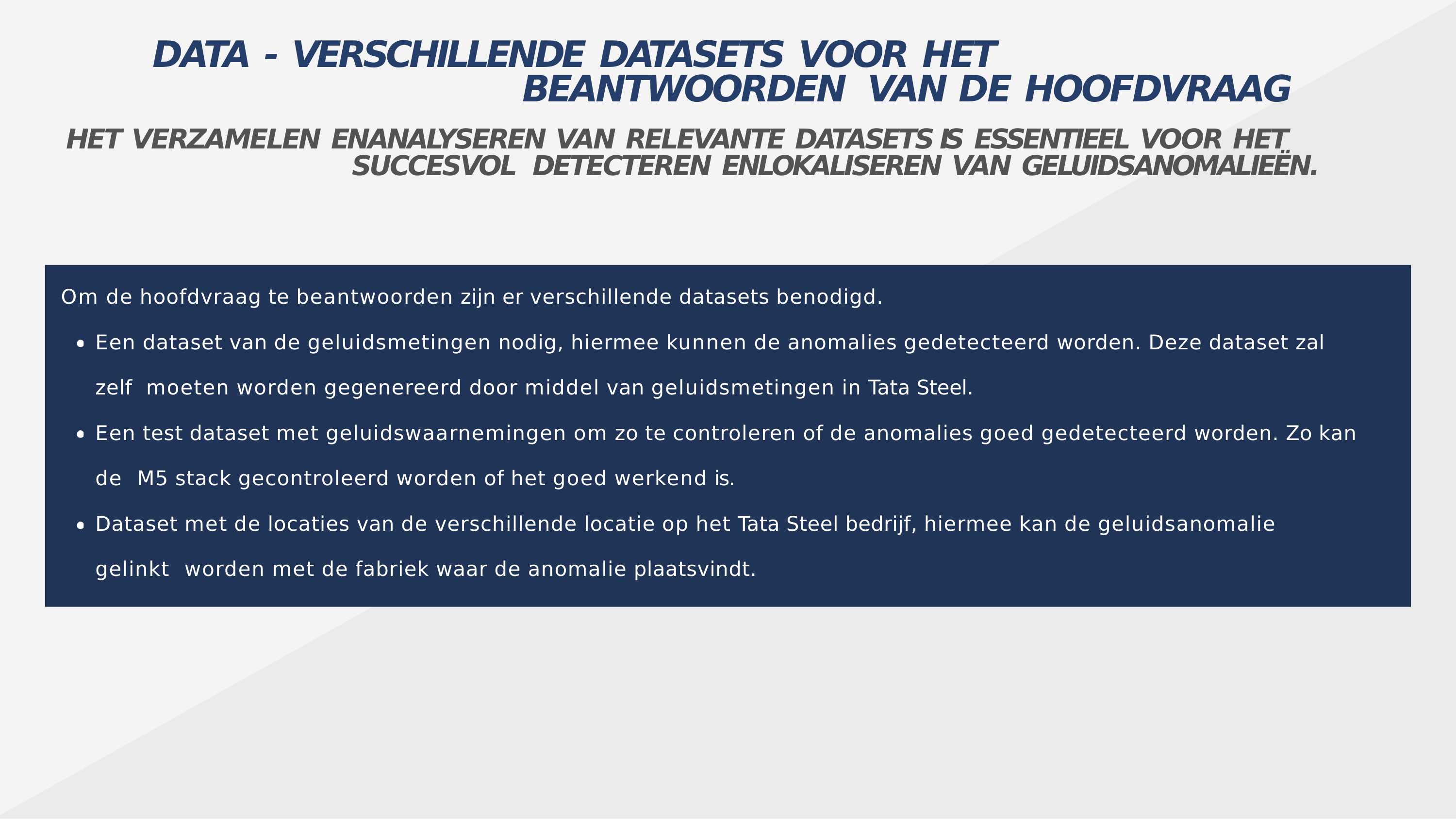

# DATA - VERSCHILLENDE DATASETS VOOR HET BEANTWOORDEN  VAN DE HOOFDVRAAG
HET VERZAMELEN ENANALYSEREN VAN RELEVANTE DATASETS IS ESSENTIEEL VOOR HET SUCCESVOL  DETECTEREN ENLOKALISEREN VAN GELUIDSANOMALIEËN.

Om de hoofdvraag te beantwoorden zijn er verschillende datasets benodigd.
Een dataset van de geluidsmetingen nodig, hiermee kunnen de anomalies gedetecteerd worden. Deze dataset zal zelf  moeten worden gegenereerd door middel van geluidsmetingen in Tata Steel.
Een test dataset met geluidswaarnemingen om zo te controleren of de anomalies goed gedetecteerd worden. Zo kan de  M5 stack gecontroleerd worden of het goed werkend is.
Dataset met de locaties van de verschillende locatie op het Tata Steel bedrijf, hiermee kan de geluidsanomalie gelinkt  worden met de fabriek waar de anomalie plaatsvindt.